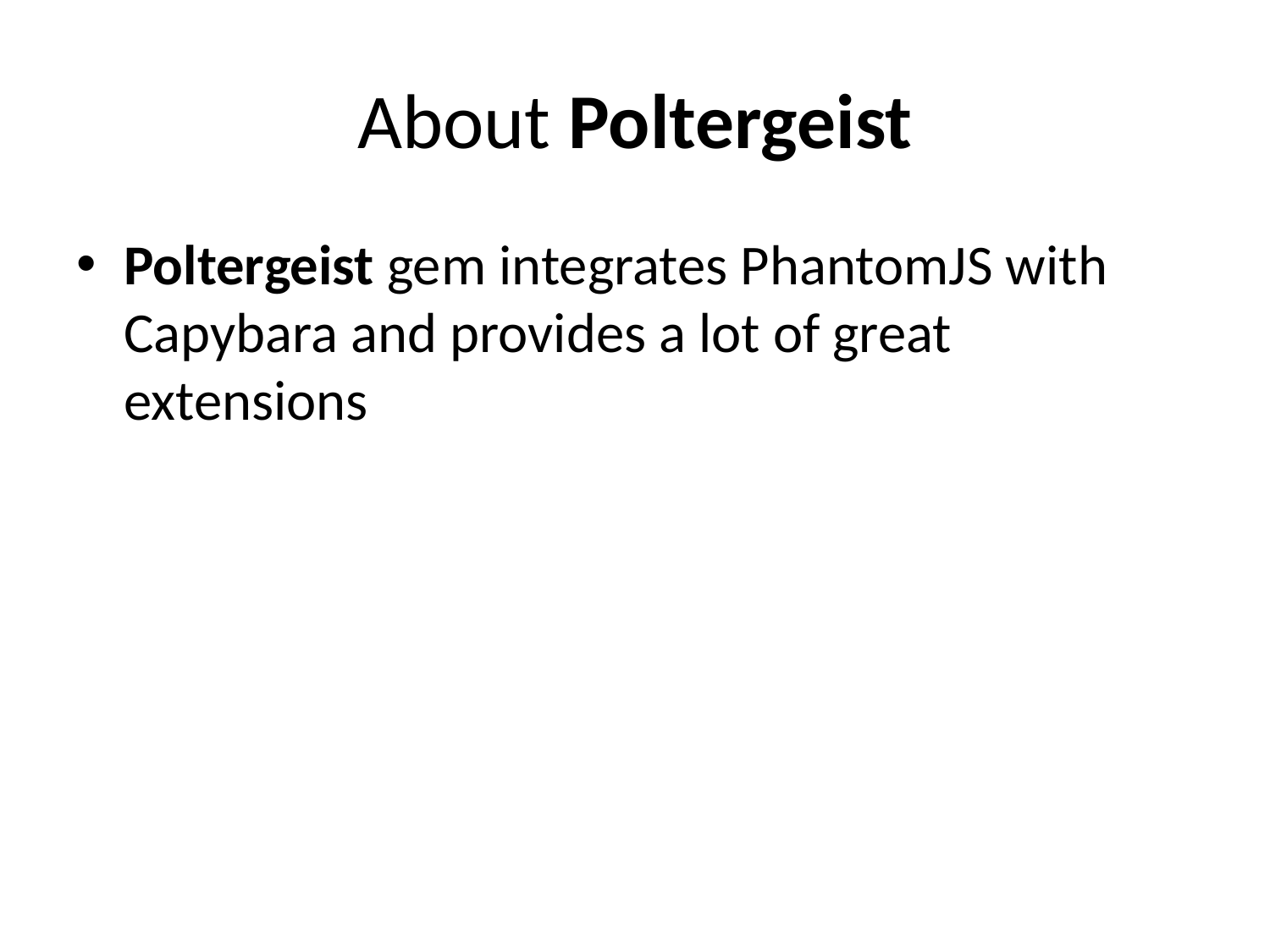

# About Poltergeist
Poltergeist gem integrates PhantomJS with Capybara and provides a lot of great extensions